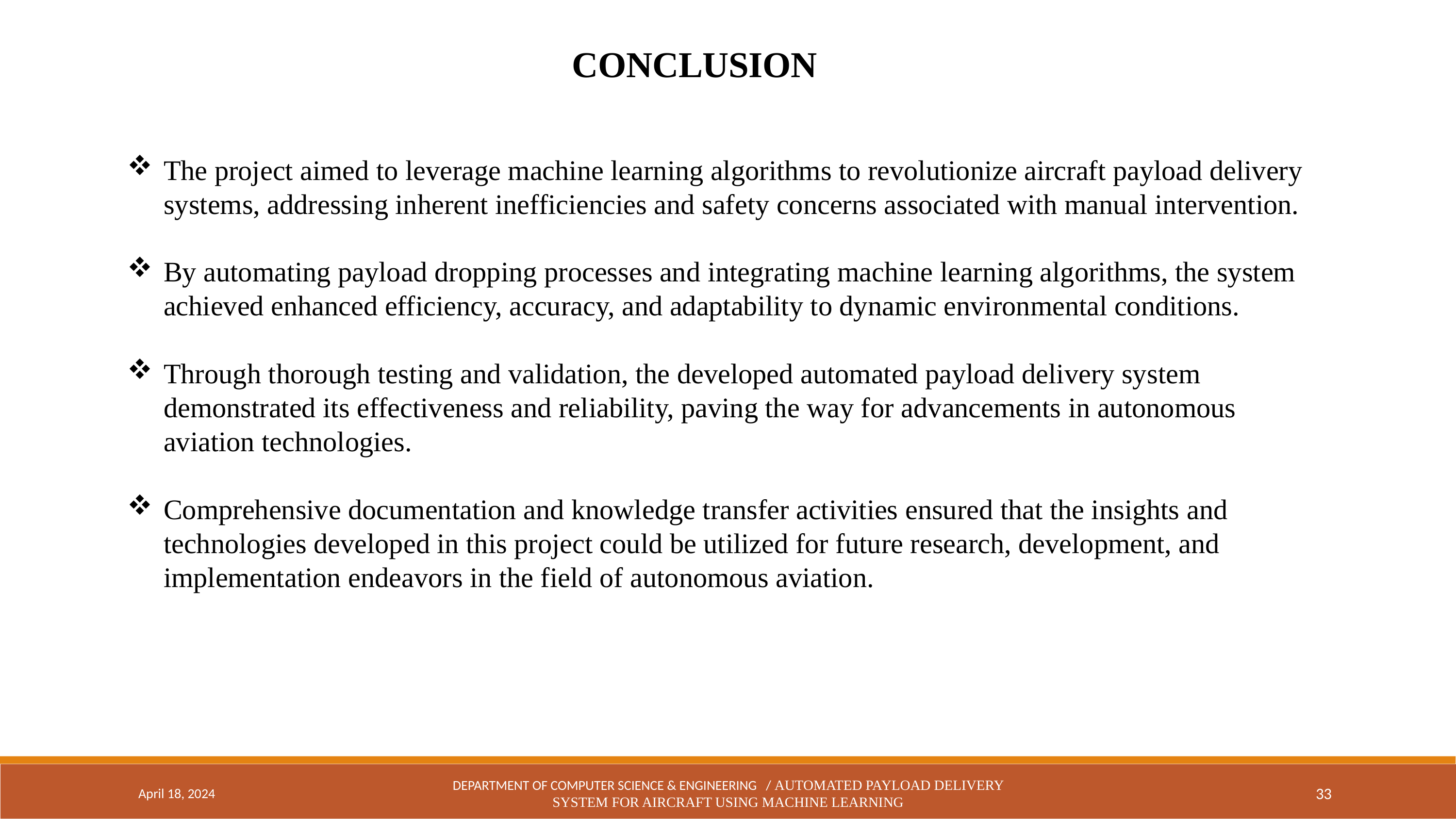

CONCLUSION
The project aimed to leverage machine learning algorithms to revolutionize aircraft payload delivery systems, addressing inherent inefficiencies and safety concerns associated with manual intervention.

By automating payload dropping processes and integrating machine learning algorithms, the system achieved enhanced efficiency, accuracy, and adaptability to dynamic environmental conditions.

Through thorough testing and validation, the developed automated payload delivery system demonstrated its effectiveness and reliability, paving the way for advancements in autonomous aviation technologies.

Comprehensive documentation and knowledge transfer activities ensured that the insights and technologies developed in this project could be utilized for future research, development, and implementation endeavors in the field of autonomous aviation.

April 18, 2024

DEPARTMENT OF COMPUTER SCIENCE & ENGINEERING   / Automated Payload Delivery System for Aircraft Using Machine Learning
33